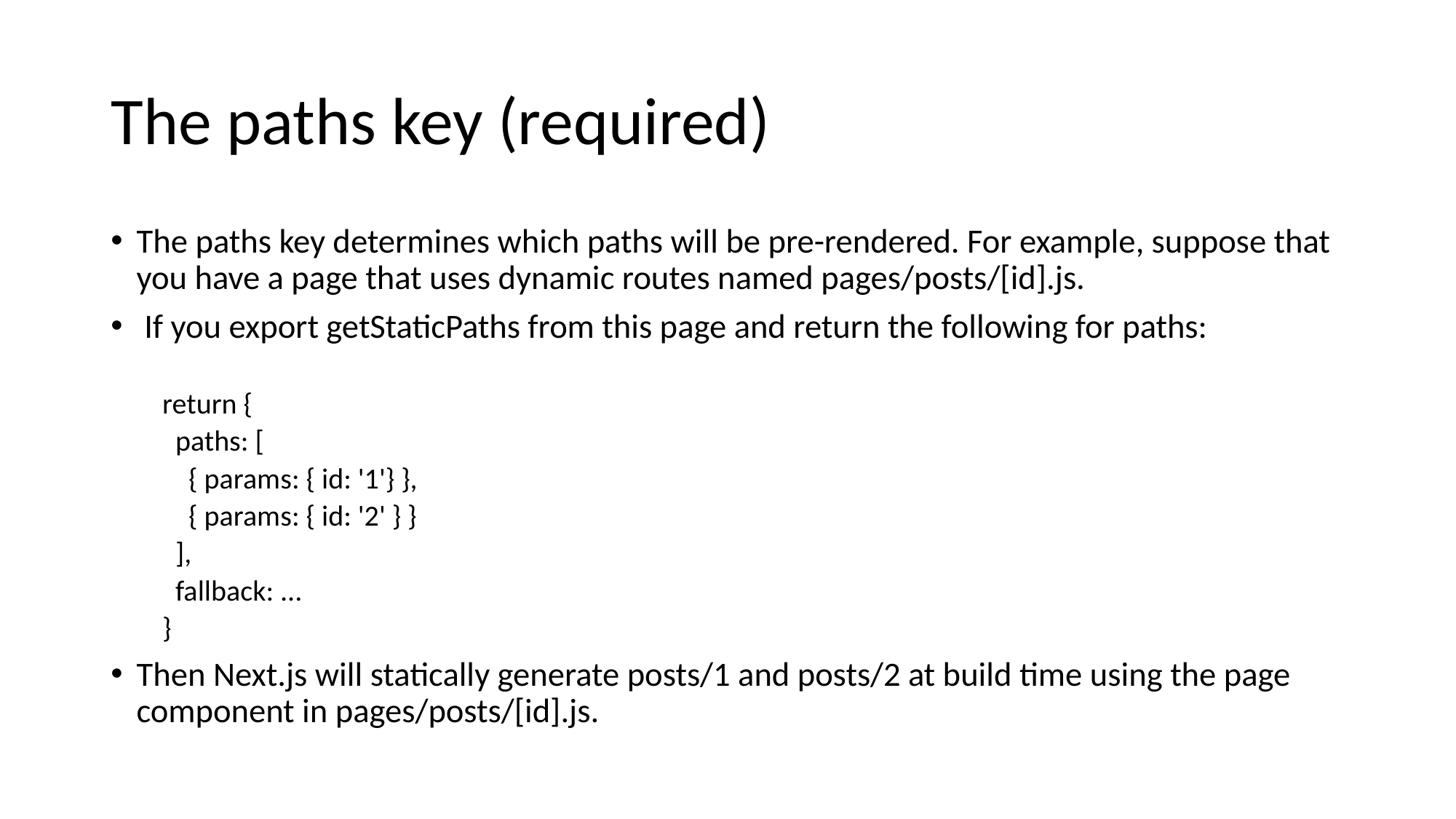

# The paths key (required)
The paths key determines which paths will be pre-rendered. For example, suppose that you have a page that uses dynamic routes named pages/posts/[id].js.
 If you export getStaticPaths from this page and return the following for paths:

return {
  paths: [
    { params: { id: '1'} },
    { params: { id: '2' } }
  ],
  fallback: ...
}
Then Next.js will statically generate posts/1 and posts/2 at build time using the page component in pages/posts/[id].js.